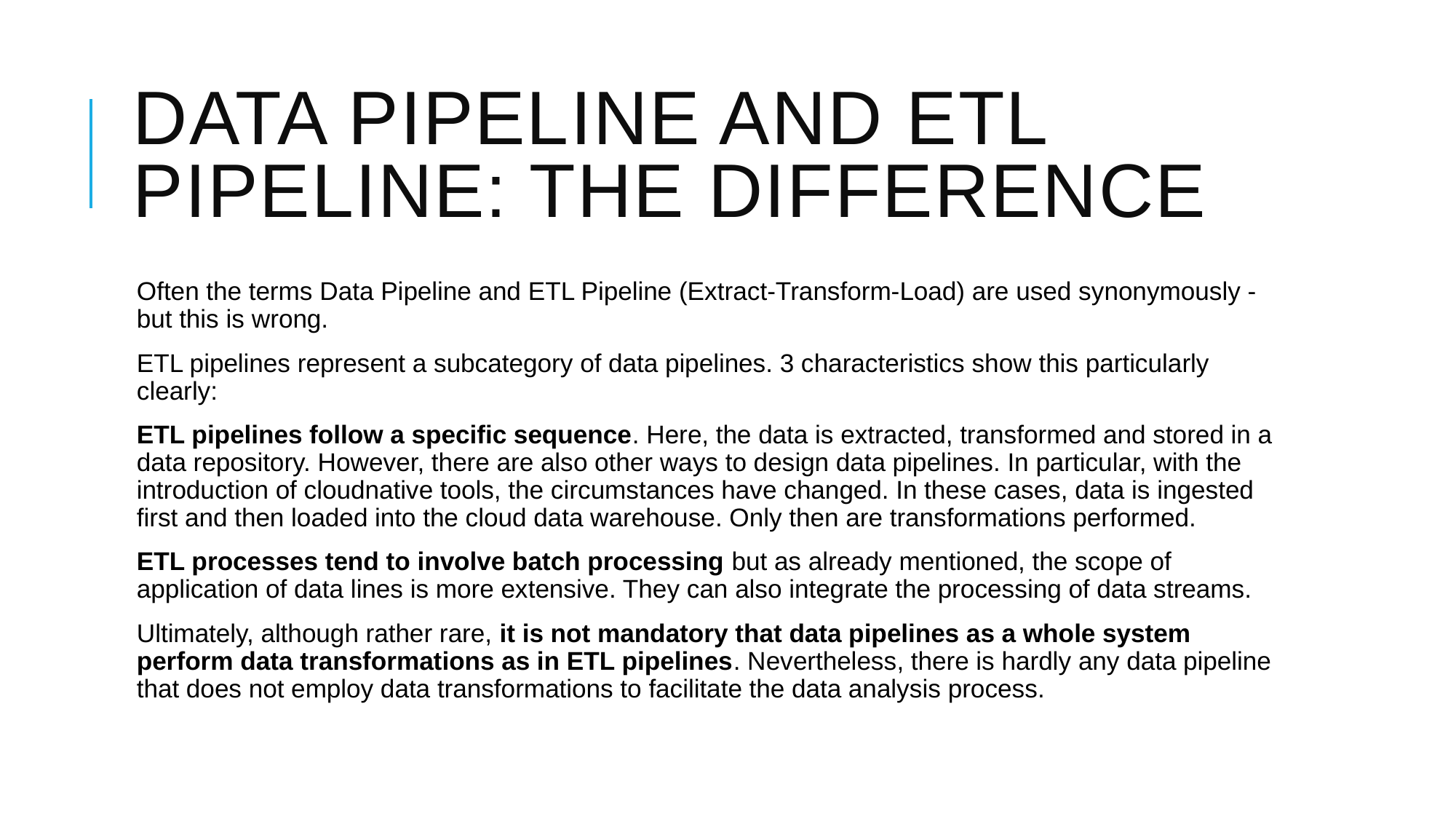

# Data Pipeline and ETL Pipeline: The difference
Often the terms Data Pipeline and ETL Pipeline (Extract-Transform-Load) are used synonymously - but this is wrong.
ETL pipelines represent a subcategory of data pipelines. 3 characteristics show this particularly clearly:
ETL pipelines follow a specific sequence. Here, the data is extracted, transformed and stored in a data repository. However, there are also other ways to design data pipelines. In particular, with the introduction of cloudnative tools, the circumstances have changed. In these cases, data is ingested first and then loaded into the cloud data warehouse. Only then are transformations performed.
ETL processes tend to involve batch processing but as already mentioned, the scope of application of data lines is more extensive. They can also integrate the processing of data streams.
Ultimately, although rather rare, it is not mandatory that data pipelines as a whole system perform data transformations as in ETL pipelines. Nevertheless, there is hardly any data pipeline that does not employ data transformations to facilitate the data analysis process.